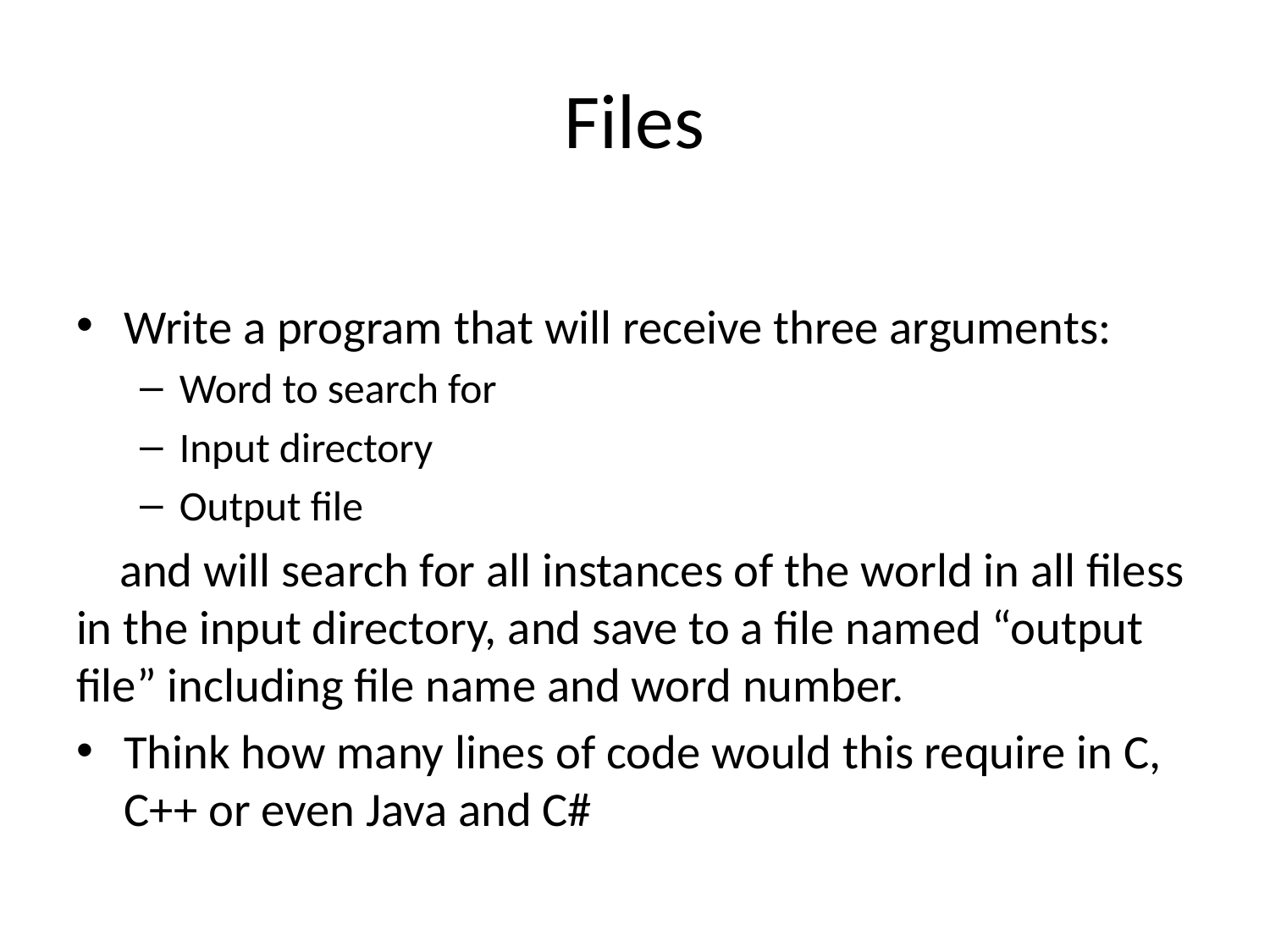

# Files

Write a program that will receive three arguments:
Word to search for
Input directory
Output file
    and will search for all instances of the world in all filess in the input directory, and save to a file named “output file” including file name and word number.
Think how many lines of code would this require in C, C++ or even Java and C#